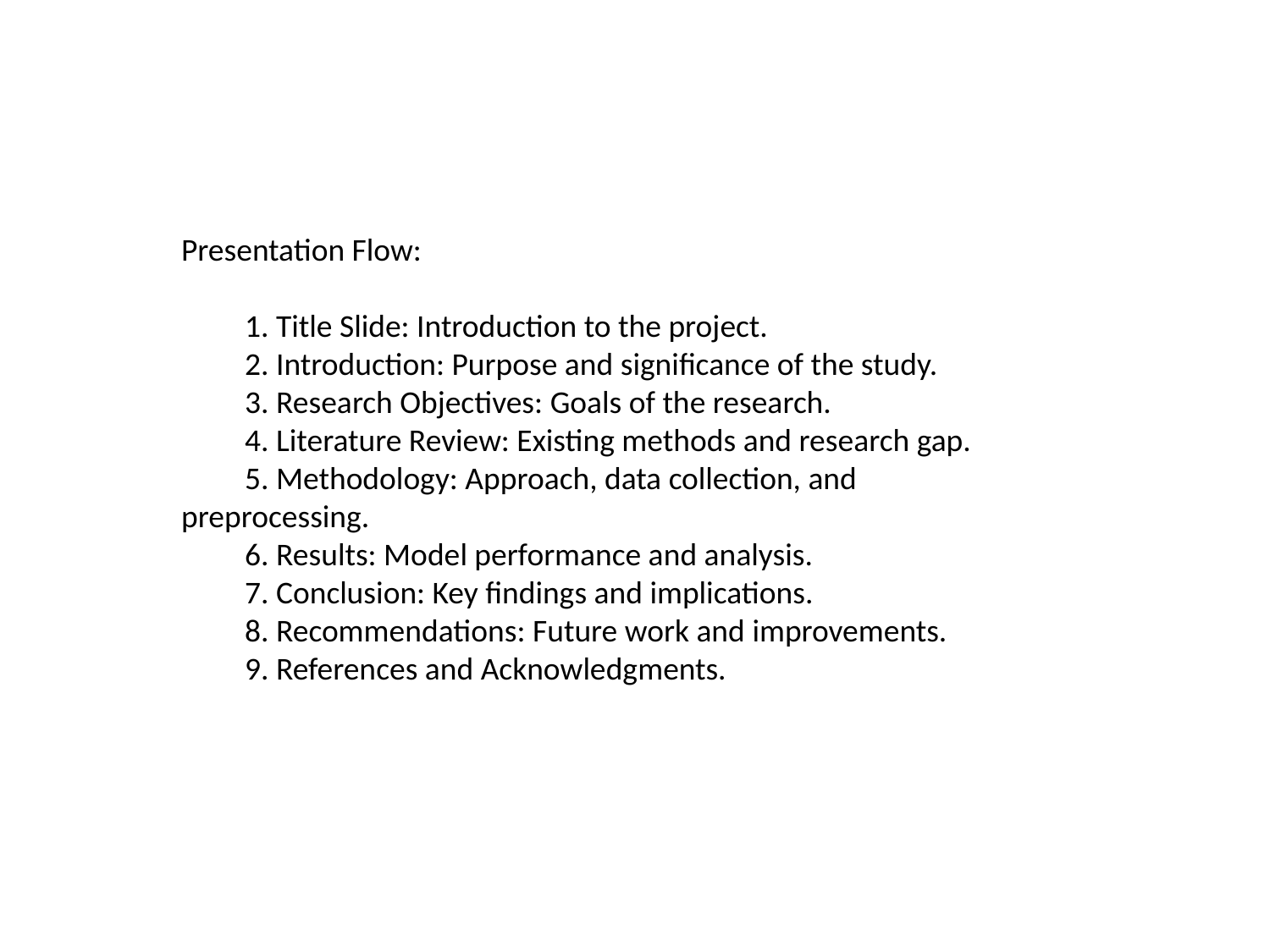

Presentation Flow:

1. Title Slide: Introduction to the project.
2. Introduction: Purpose and significance of the study.
3. Research Objectives: Goals of the research.
4. Literature Review: Existing methods and research gap.
5. Methodology: Approach, data collection, and preprocessing.
6. Results: Model performance and analysis.
7. Conclusion: Key findings and implications.
8. Recommendations: Future work and improvements.
9. References and Acknowledgments.